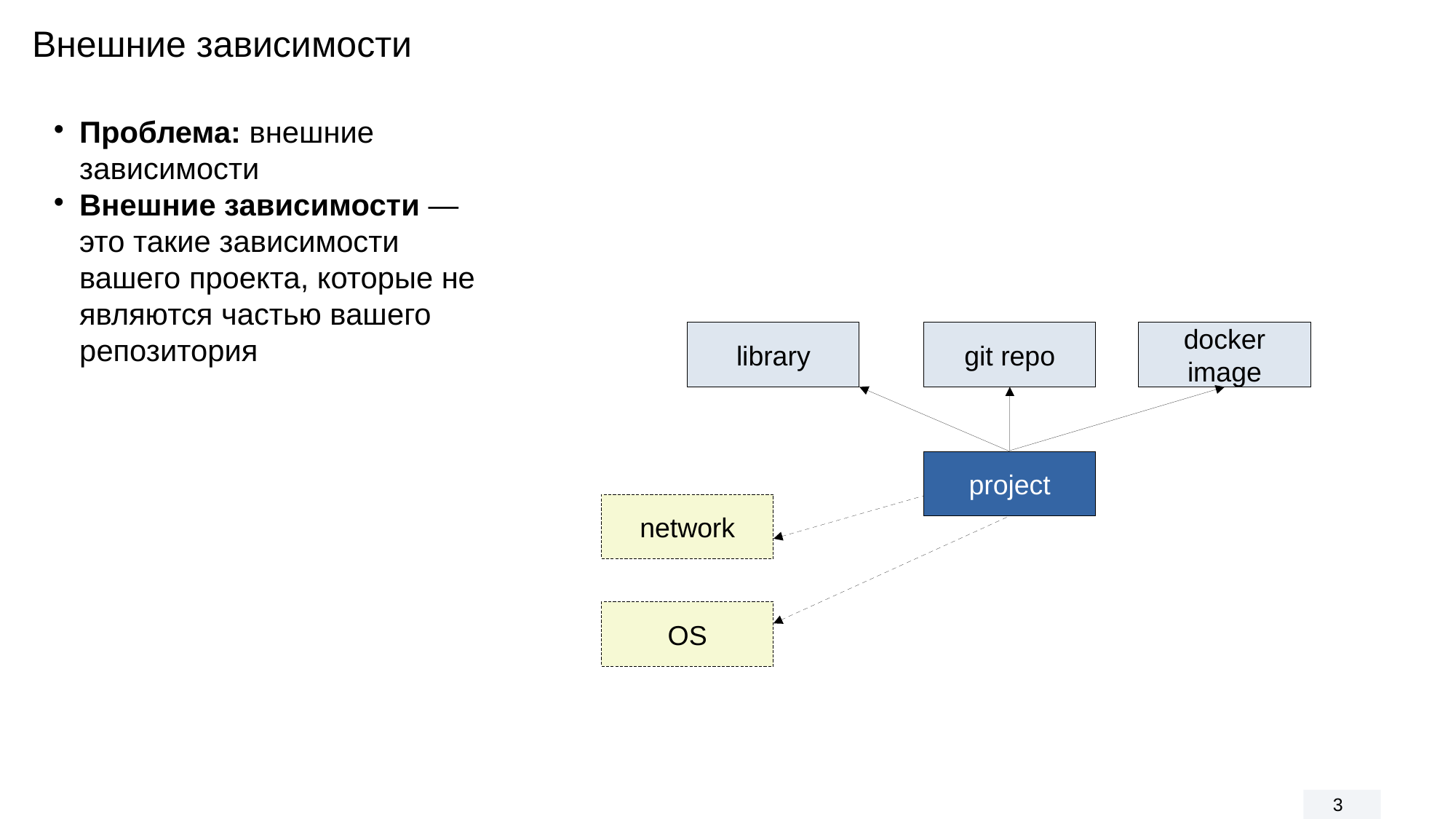

Внешние зависимости
Проблема: внешние зависимости
Внешние зависимости — это такие зависимости вашего проекта, которые не являются частью вашего репозитория

library
git repo
docker image

project
network

OS
3